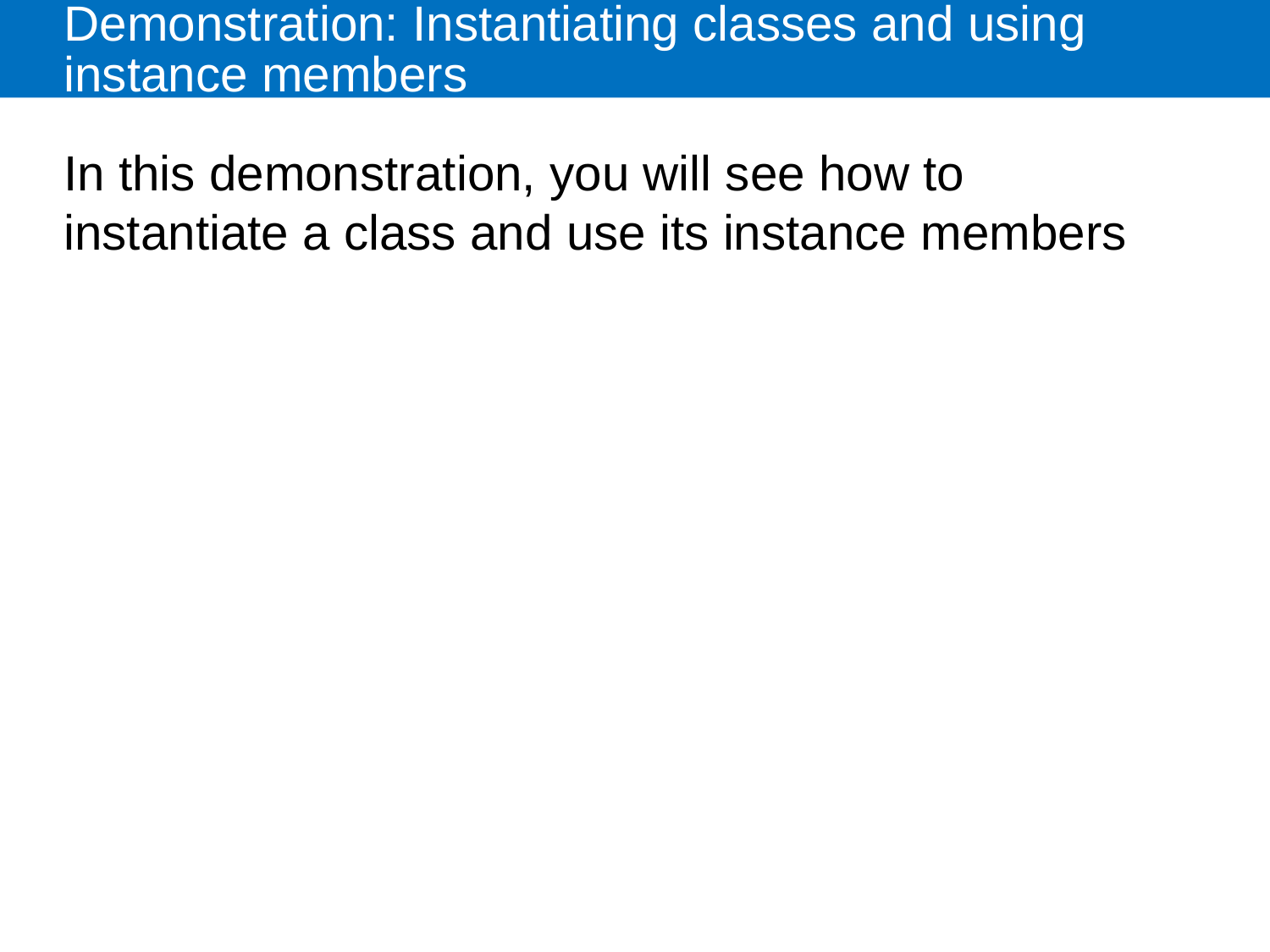

# Demonstration: Instantiating classes and using instance members
In this demonstration, you will see how to instantiate a class and use its instance members